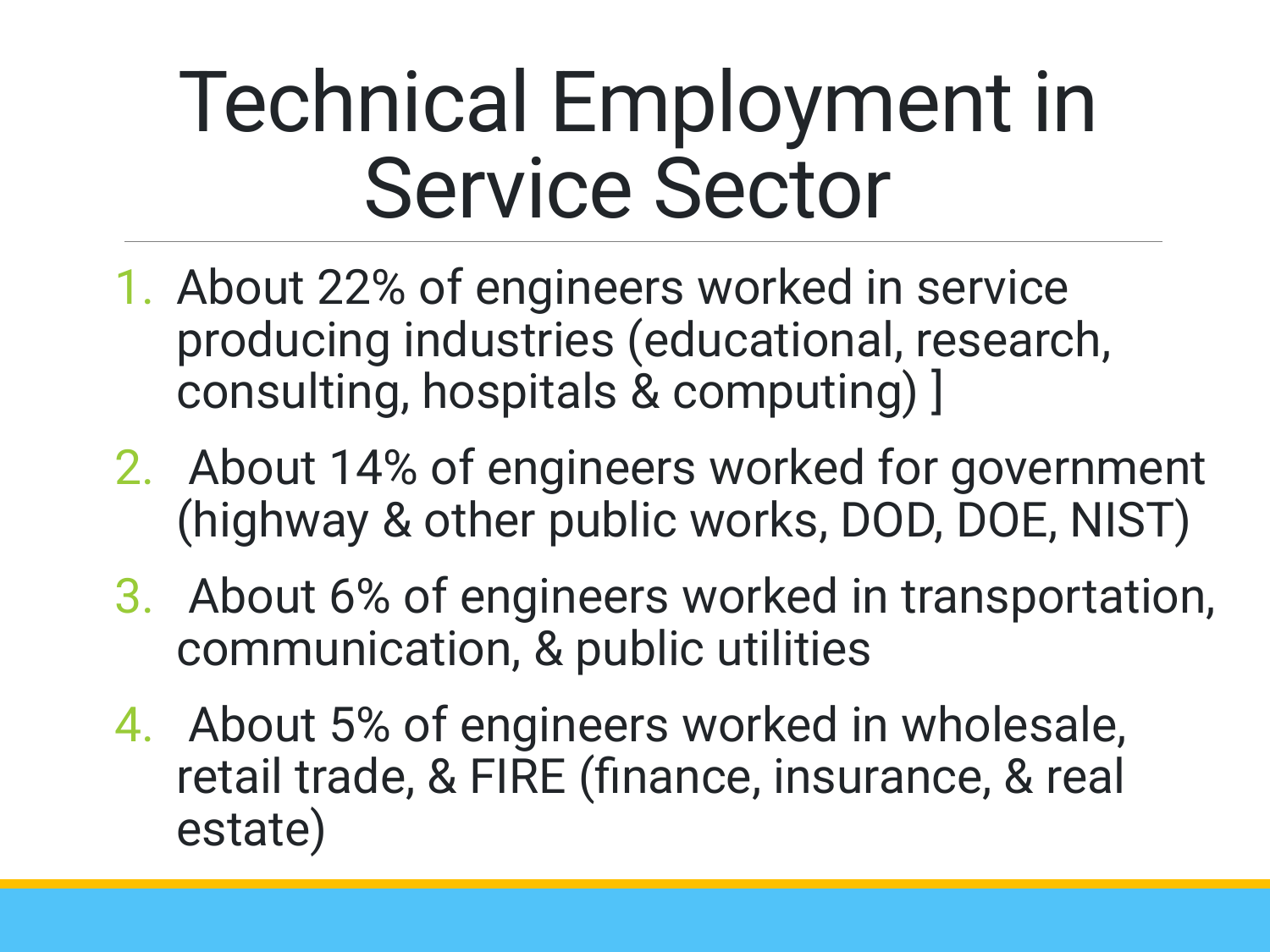

# Technical Employment in Service Sector
About 22% of engineers worked in service producing industries (educational, research, consulting, hospitals & computing) ]
 About 14% of engineers worked for government (highway & other public works, DOD, DOE, NIST)
 About 6% of engineers worked in transportation, communication, & public utilities
 About 5% of engineers worked in wholesale, retail trade, & FIRE (finance, insurance, & real estate)